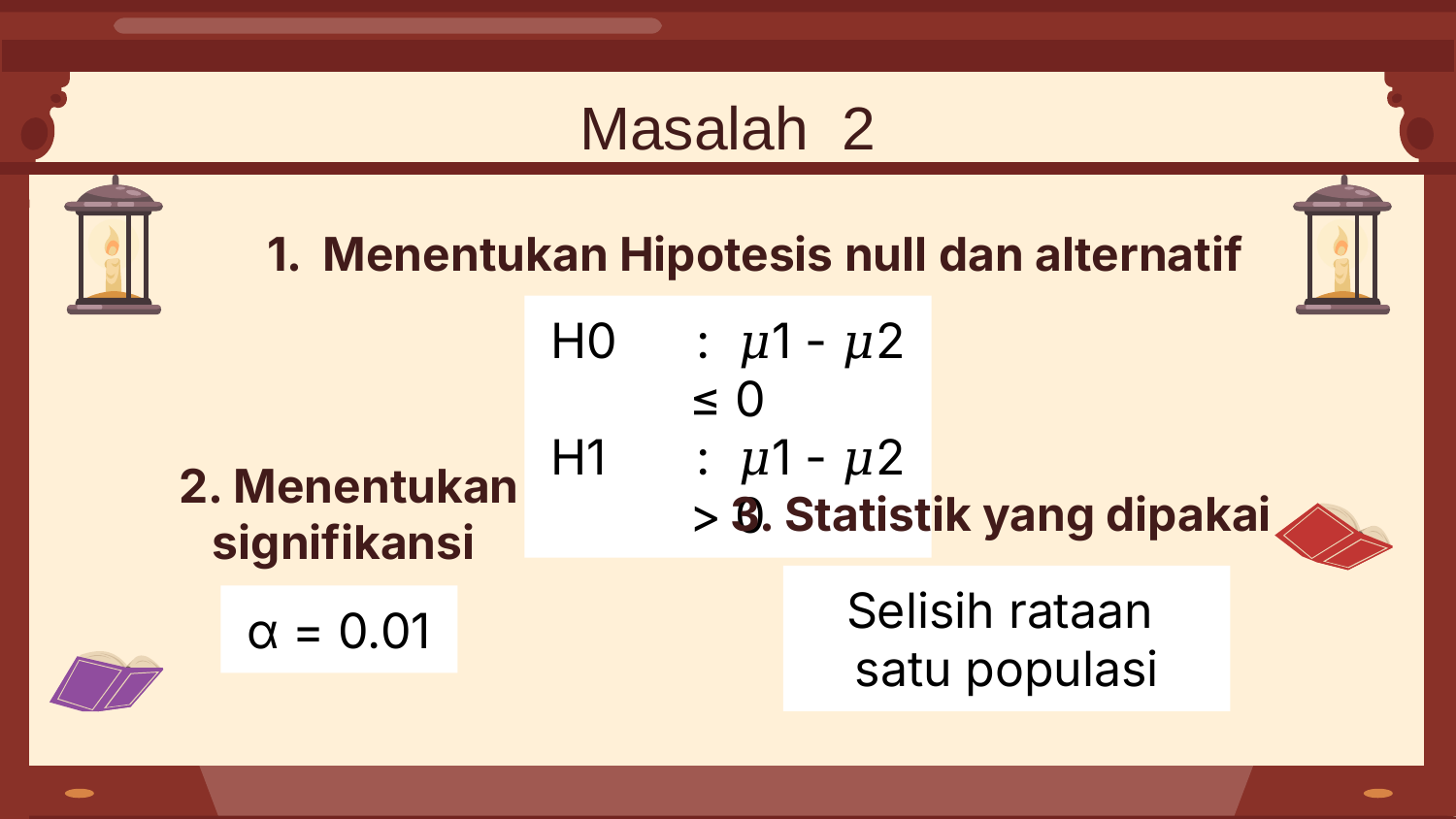

Masalah  2
1.  Menentukan Hipotesis null dan alternatif
H0	:  𝜇1 - 𝜇2 ≤ 0
H1	:  𝜇1 - 𝜇2 > 0
2. Menentukan signifikansi
3. Statistik yang dipakai
Selisih rataan
satu populasi
α = 0.01